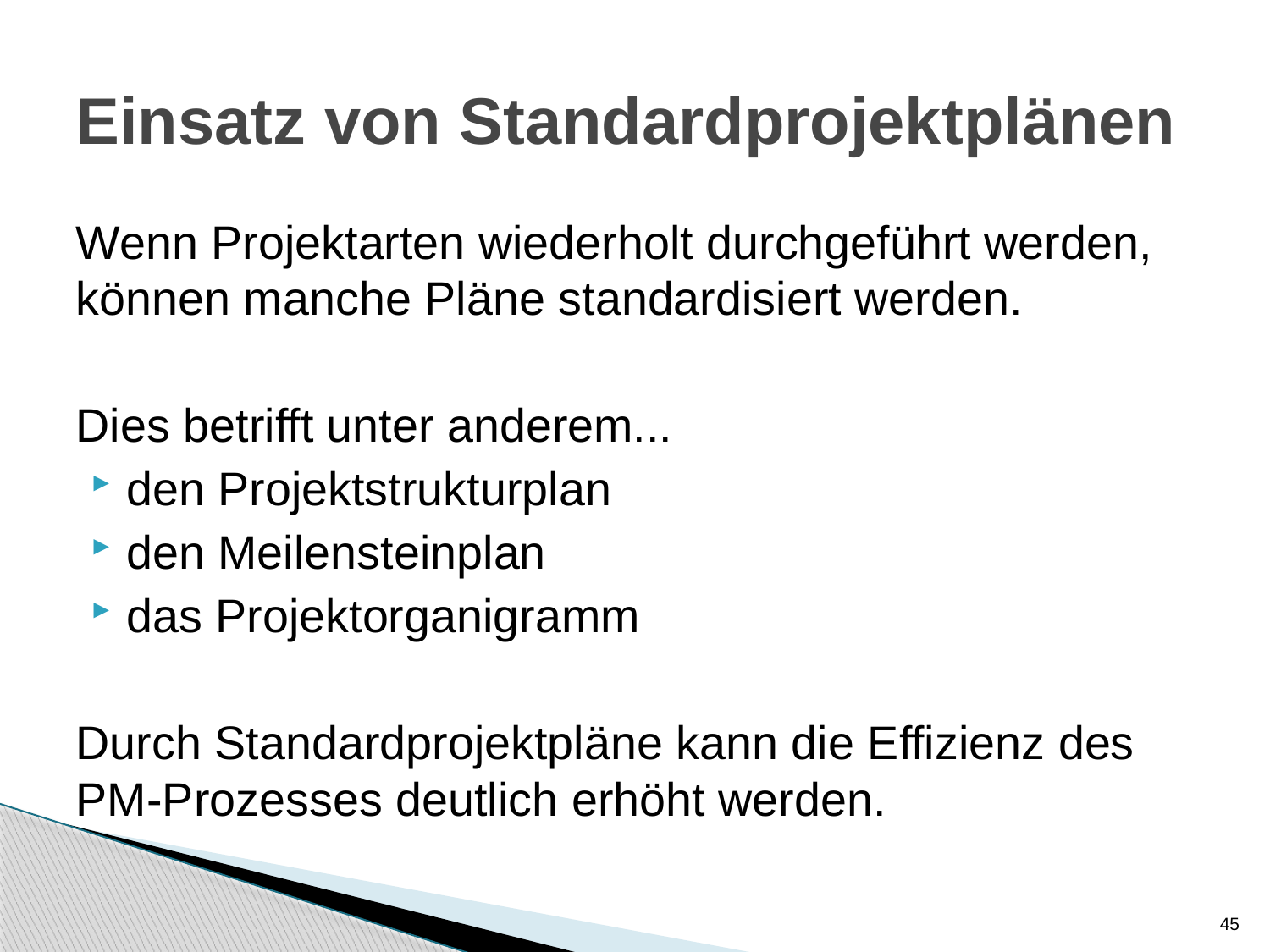

# Einsatz von Standardprojektplänen
Wenn Projektarten wiederholt durchgeführt werden, können manche Pläne standardisiert werden.

Dies betrifft unter anderem...
den Projektstrukturplan
den Meilensteinplan
das Projektorganigramm

Durch Standardprojektpläne kann die Effizienz des PM-Prozesses deutlich erhöht werden.
45